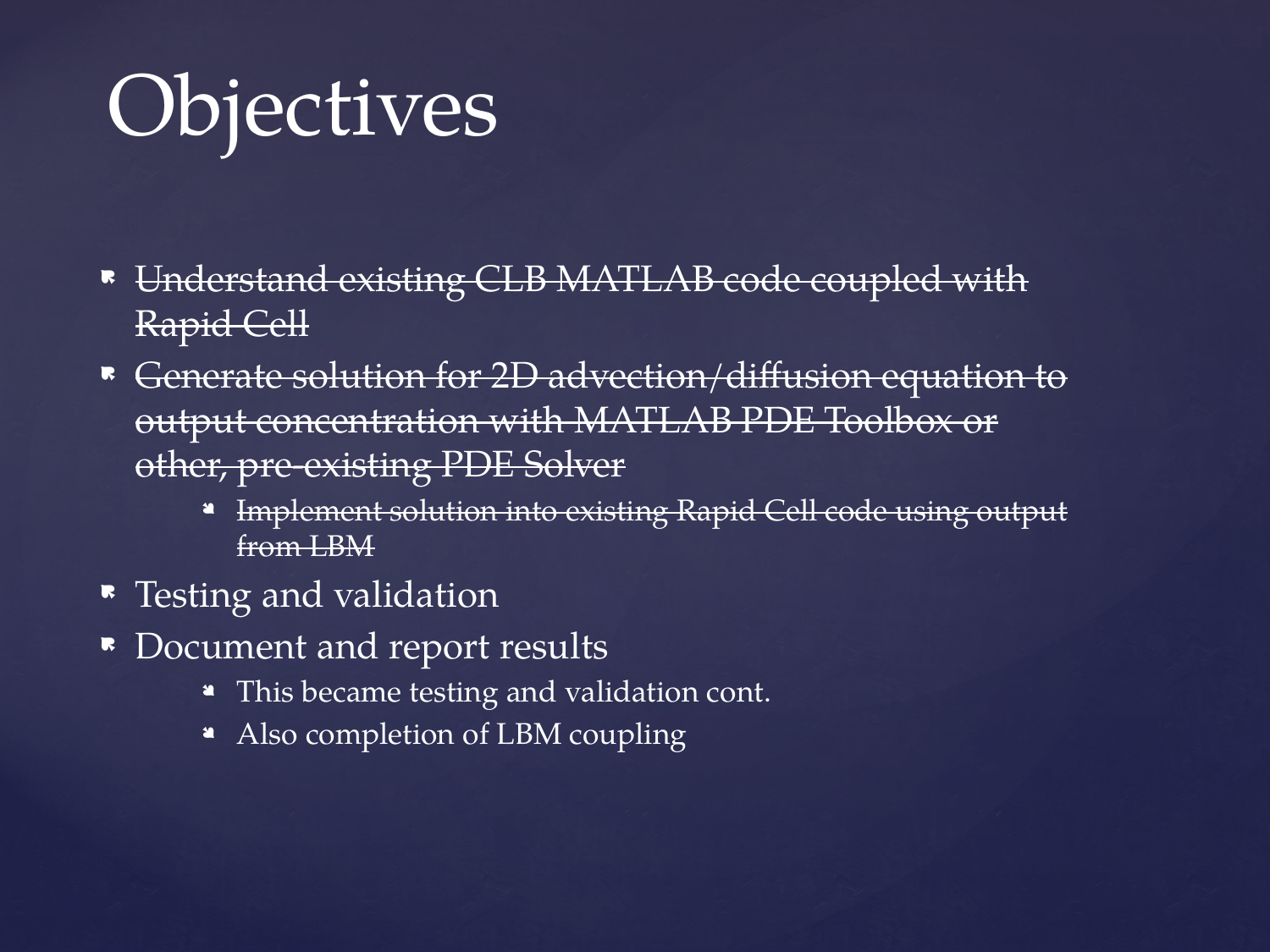

# Objectives
Understand existing CLB MATLAB code coupled with Rapid Cell
Generate solution for 2D advection/diffusion equation to output concentration with MATLAB PDE Toolbox or other, pre-existing PDE Solver
Implement solution into existing Rapid Cell code using output from LBM
Testing and validation
Document and report results
This became testing and validation cont.
Also completion of LBM coupling